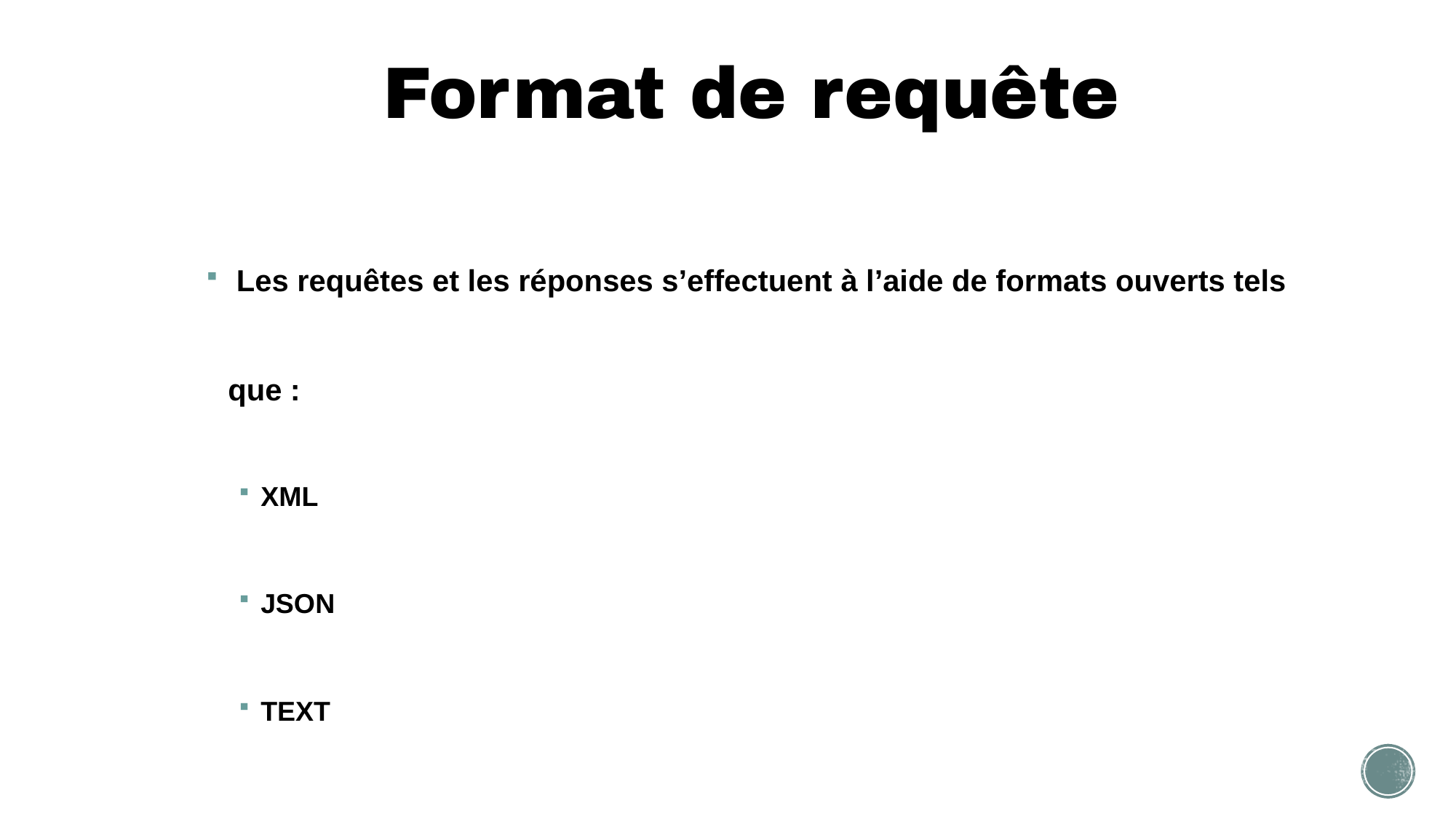

# Format de requête
 Les requêtes et les réponses s’effectuent à l’aide de formats ouverts tels que :
XML
JSON
TEXT